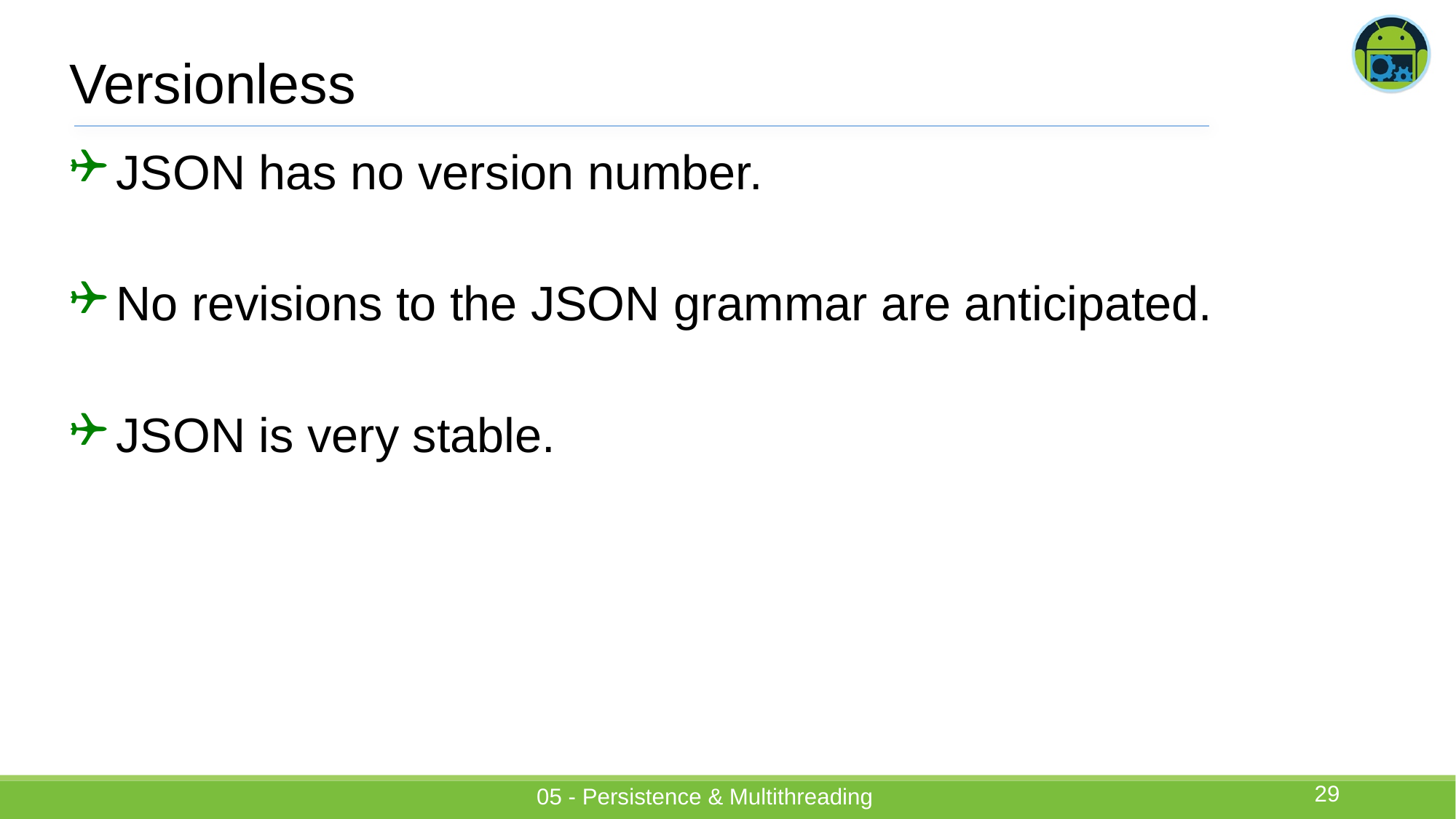

# Versionless
JSON has no version number.

No revisions to the JSON grammar are anticipated.

JSON is very stable.
29
05 - Persistence & Multithreading